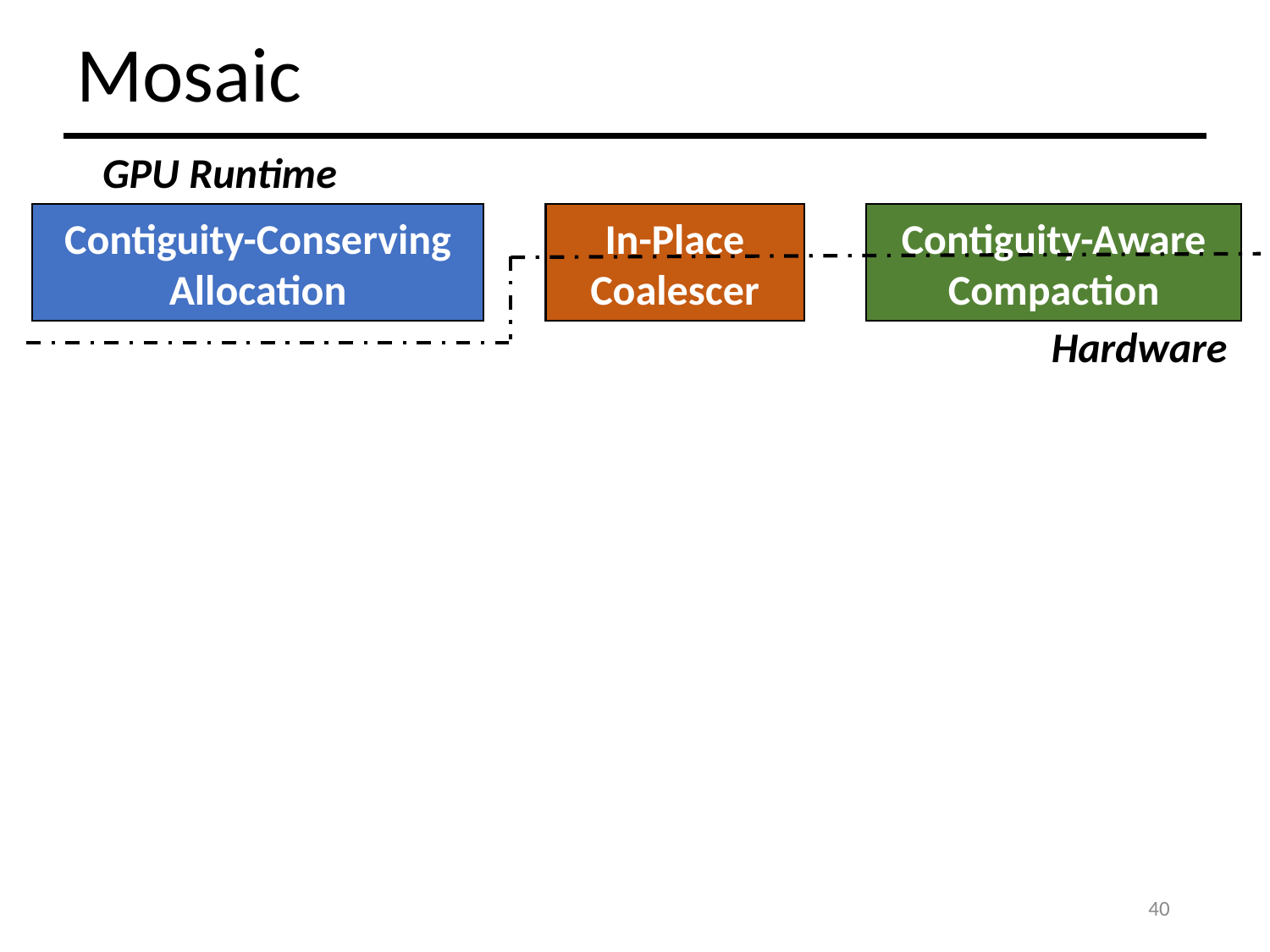

# Mosaic
GPU Runtime
Hardware
Contiguity-Conserving
Allocation
In-Place
Coalescer
Contiguity-Aware
Compaction
40